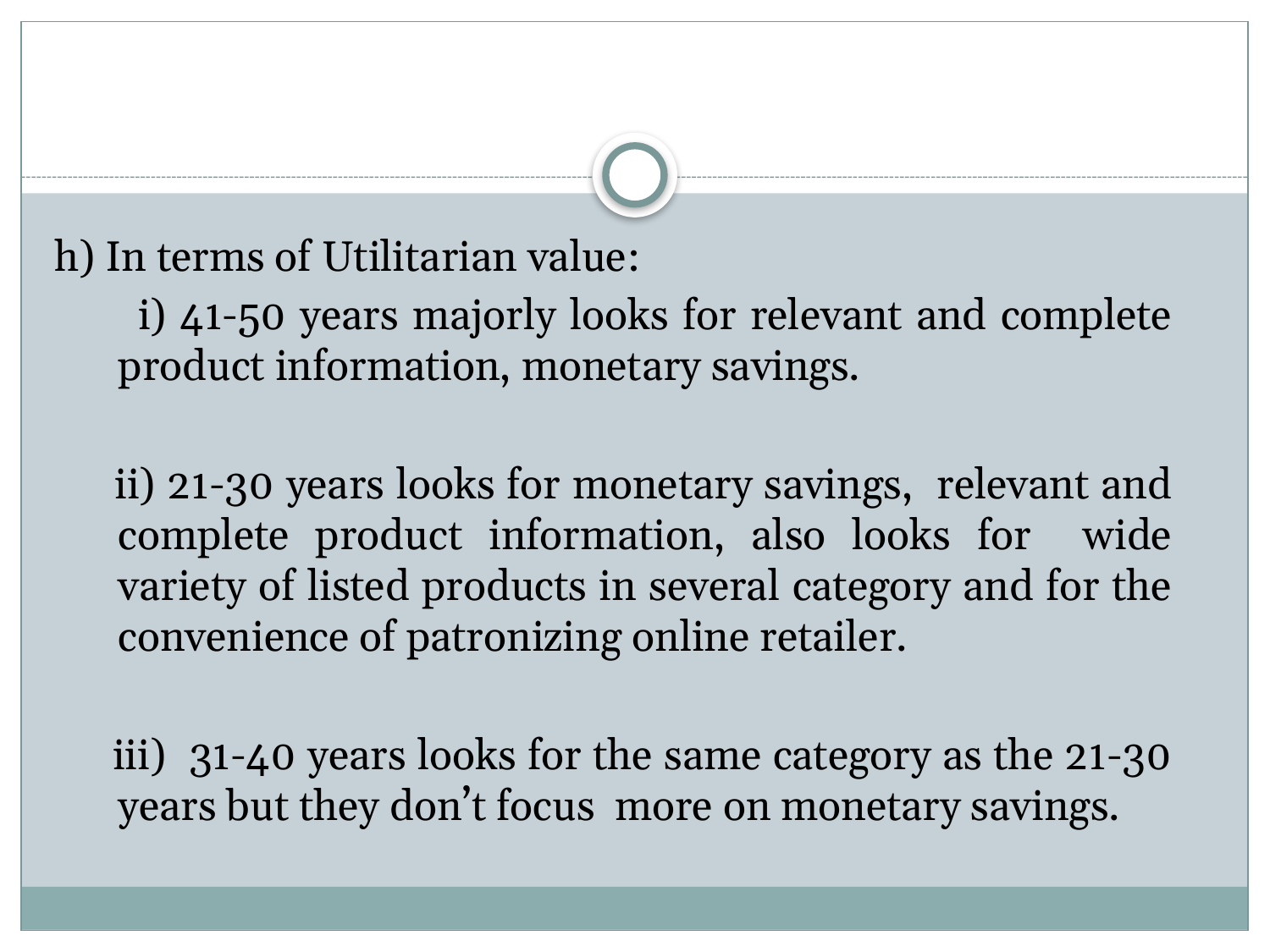

h) In terms of Utilitarian value:
      i) 41-50 years majorly looks for relevant and complete product information, monetary savings.

     ii) 21-30 years looks for monetary savings,  relevant and complete product information, also looks for  wide variety of listed products in several category and for the convenience of patronizing online retailer.

     iii)  31-40 years looks for the same category as the 21-30 years but they don’t focus  more on monetary savings.